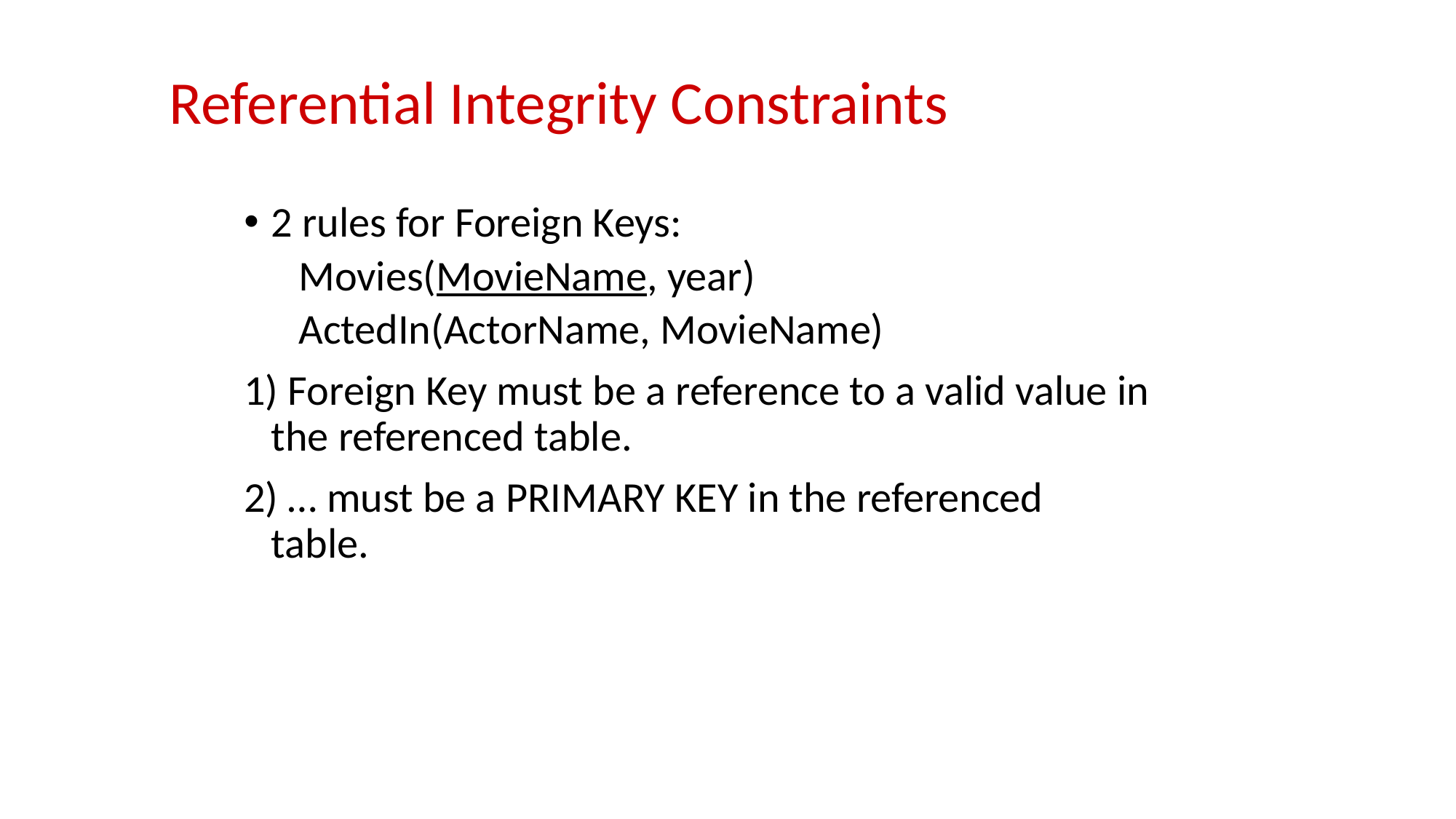

# Referential Integrity Constraints
2 rules for Foreign Keys:
Movies(MovieName, year)
ActedIn(ActorName, MovieName)
1) Foreign Key must be a reference to a valid value in the referenced table.
2) … must be a PRIMARY KEY in the referenced table.